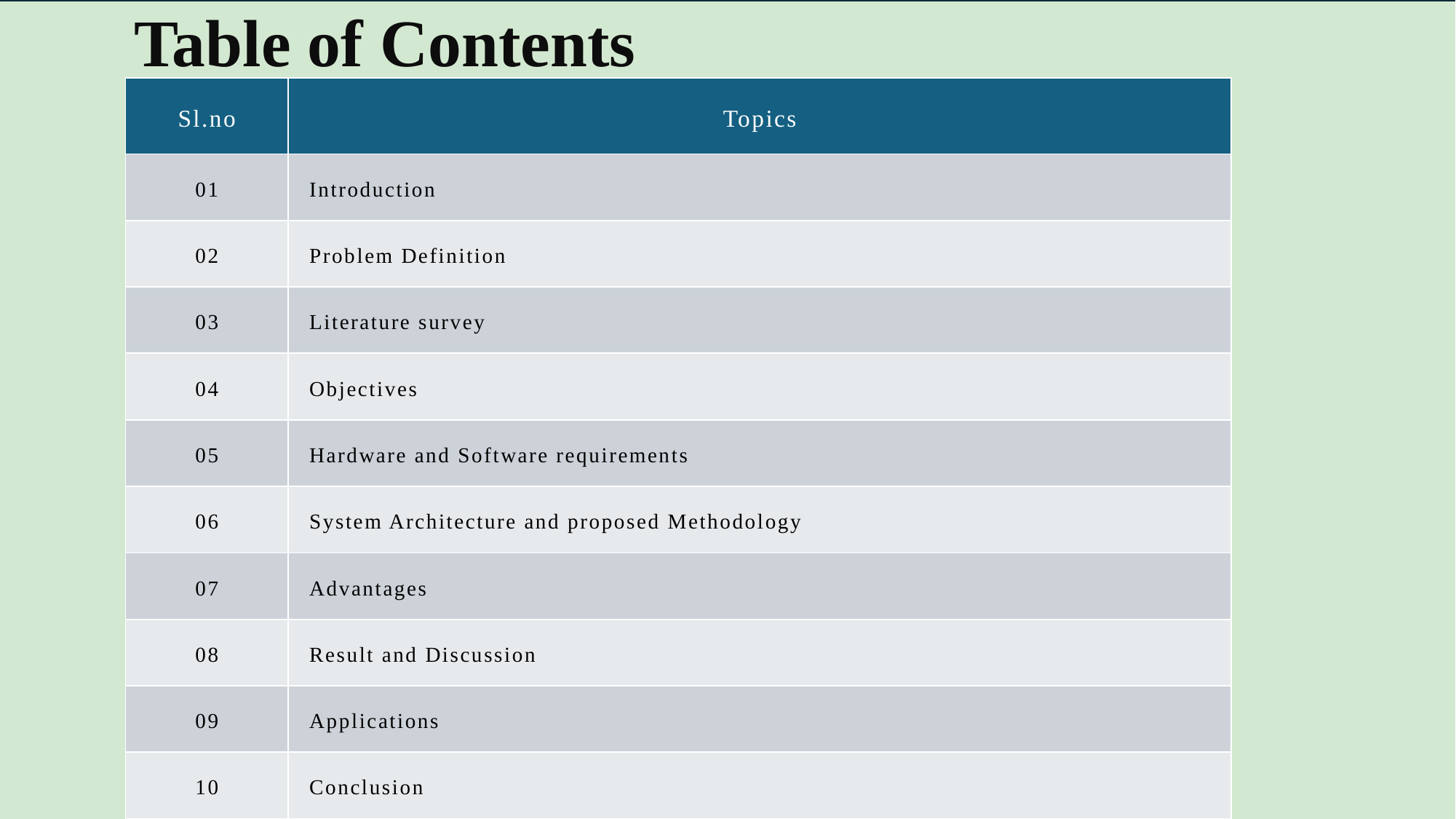

Table of Contents

| Sl.no | Topics |
| --- | --- |
| 01 | Introduction |
| 02 | Problem Definition |
| 03 | Literature survey |
| 04 | Objectives |
| 05 | Hardware and Software requirements |
| 06 | System Architecture and proposed Methodology |
| 07 | Advantages |
| 08 | Result and Discussion |
| 09 | Applications |
| 10 | Conclusion |
#